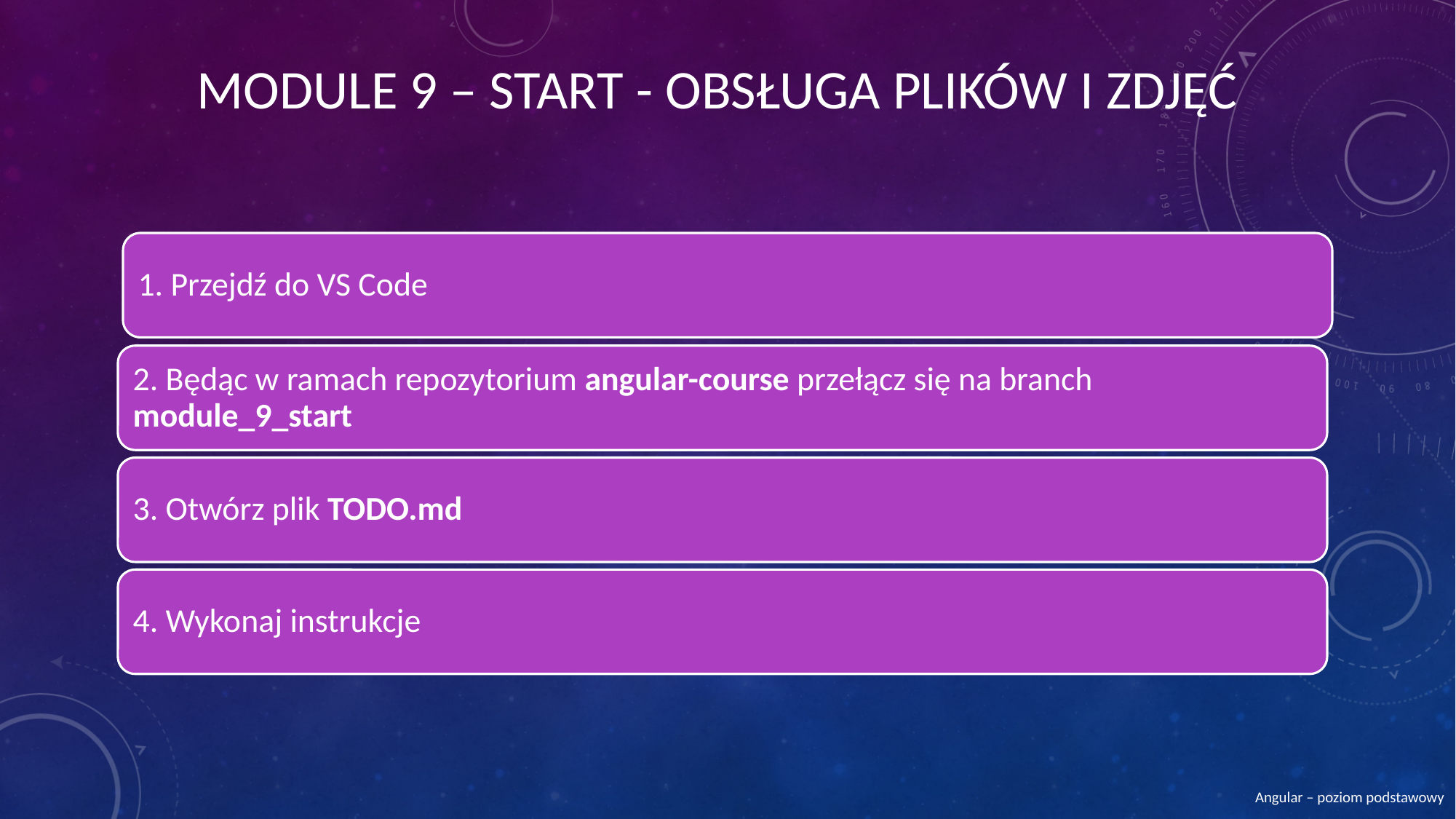

# Module 9 – start - Obsługa plików i zdjęć

1. Przejdź do VS Code

2. Będąc w ramach repozytorium angular-course przełącz się na branch module_9_start

3. Otwórz plik TODO.md

4. Wykonaj instrukcje
Angular – poziom podstawowy